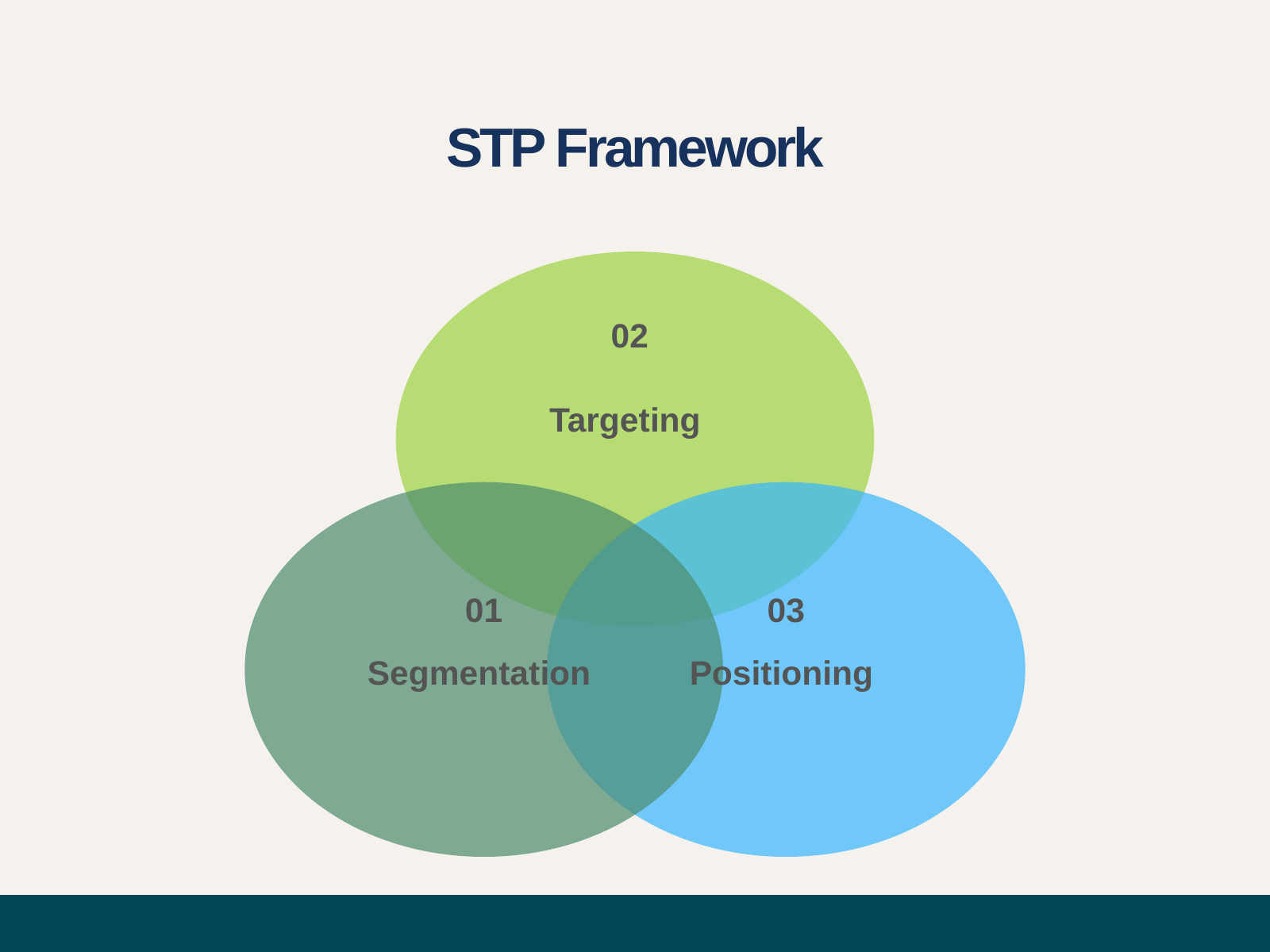

STP Framework

02
Targeting

01
03
Segmentation
Positioning